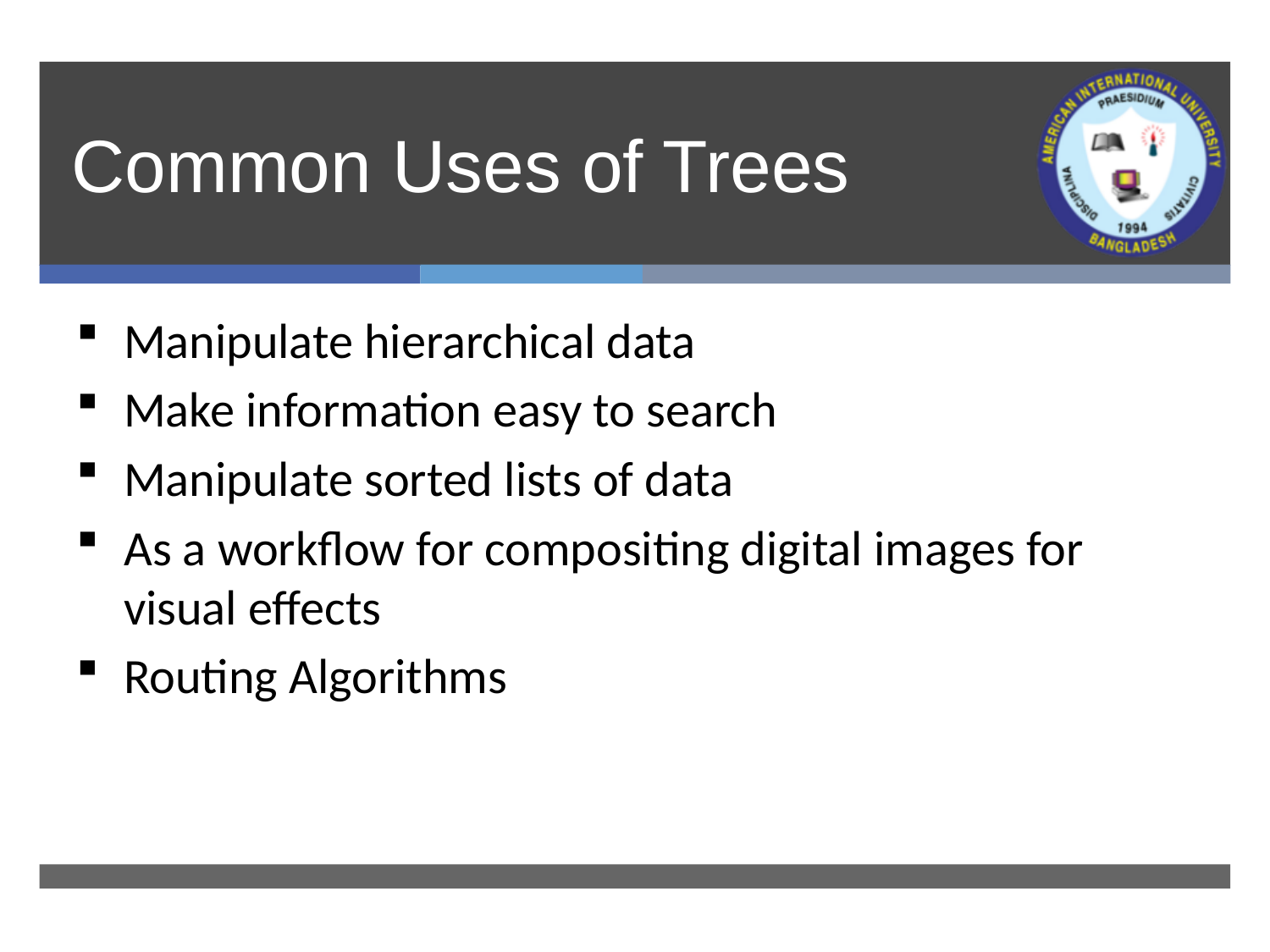

# Common Uses of Trees
Manipulate hierarchical data
Make information easy to search
Manipulate sorted lists of data
As a workflow for compositing digital images for visual effects
Routing Algorithms